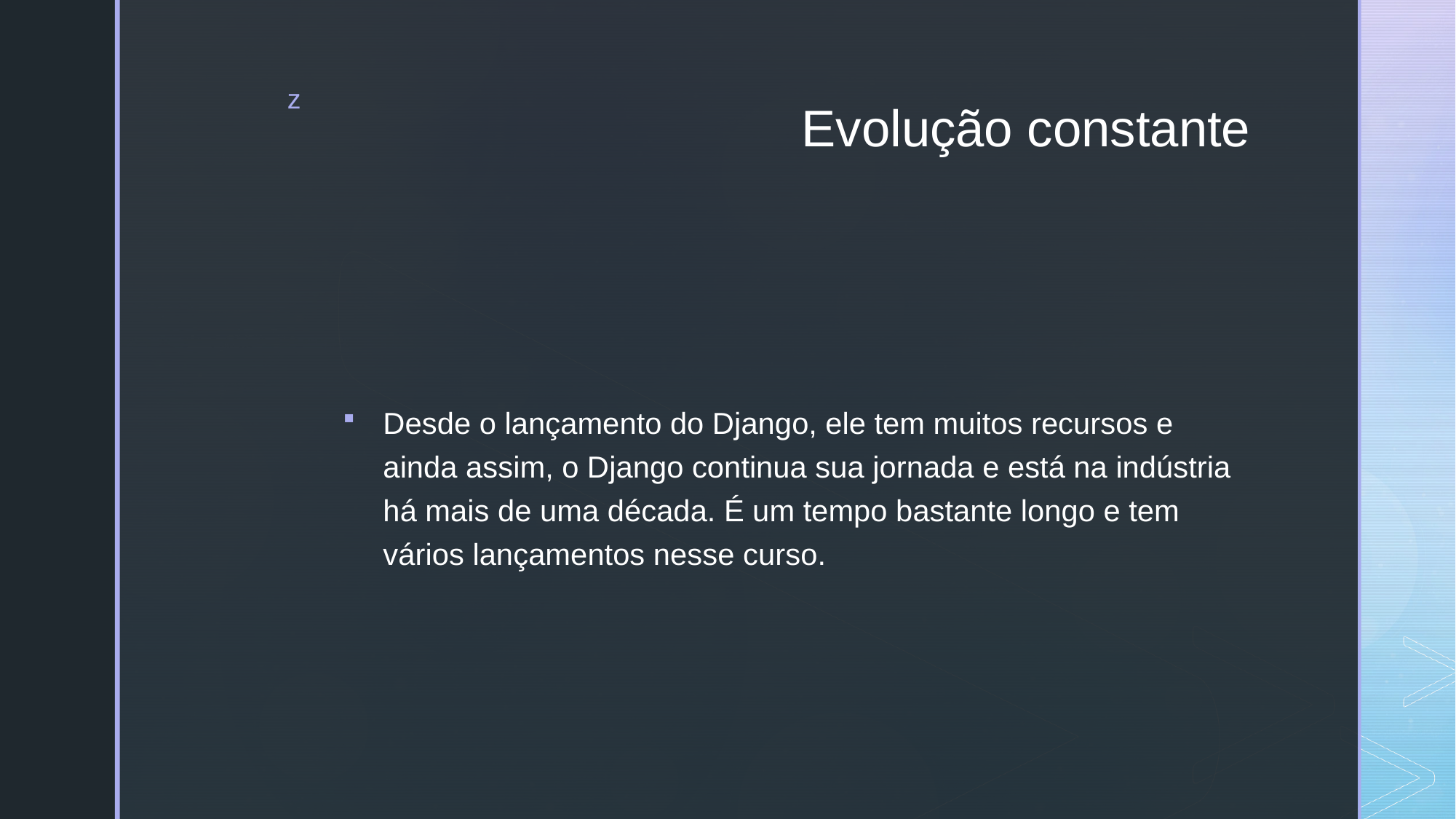

# Evolução constante
Desde o lançamento do Django, ele tem muitos recursos e ainda assim, o Django continua sua jornada e está na indústria há mais de uma década. É um tempo bastante longo e tem vários lançamentos nesse curso.